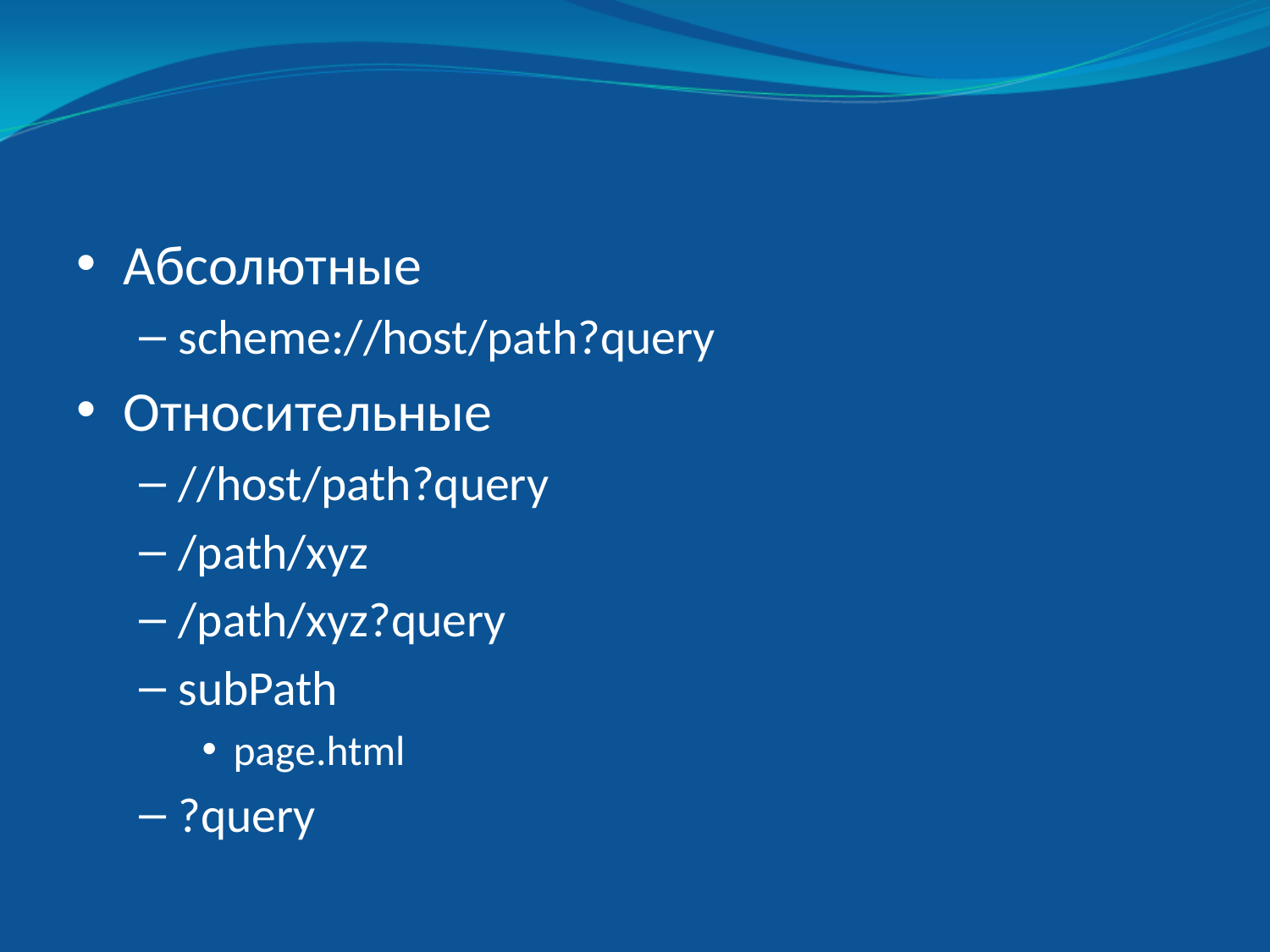

#
Абсолютные
scheme://host/path?query
Относительные
//host/path?query
/path/xyz
/path/xyz?query
subPath
page.html
?query